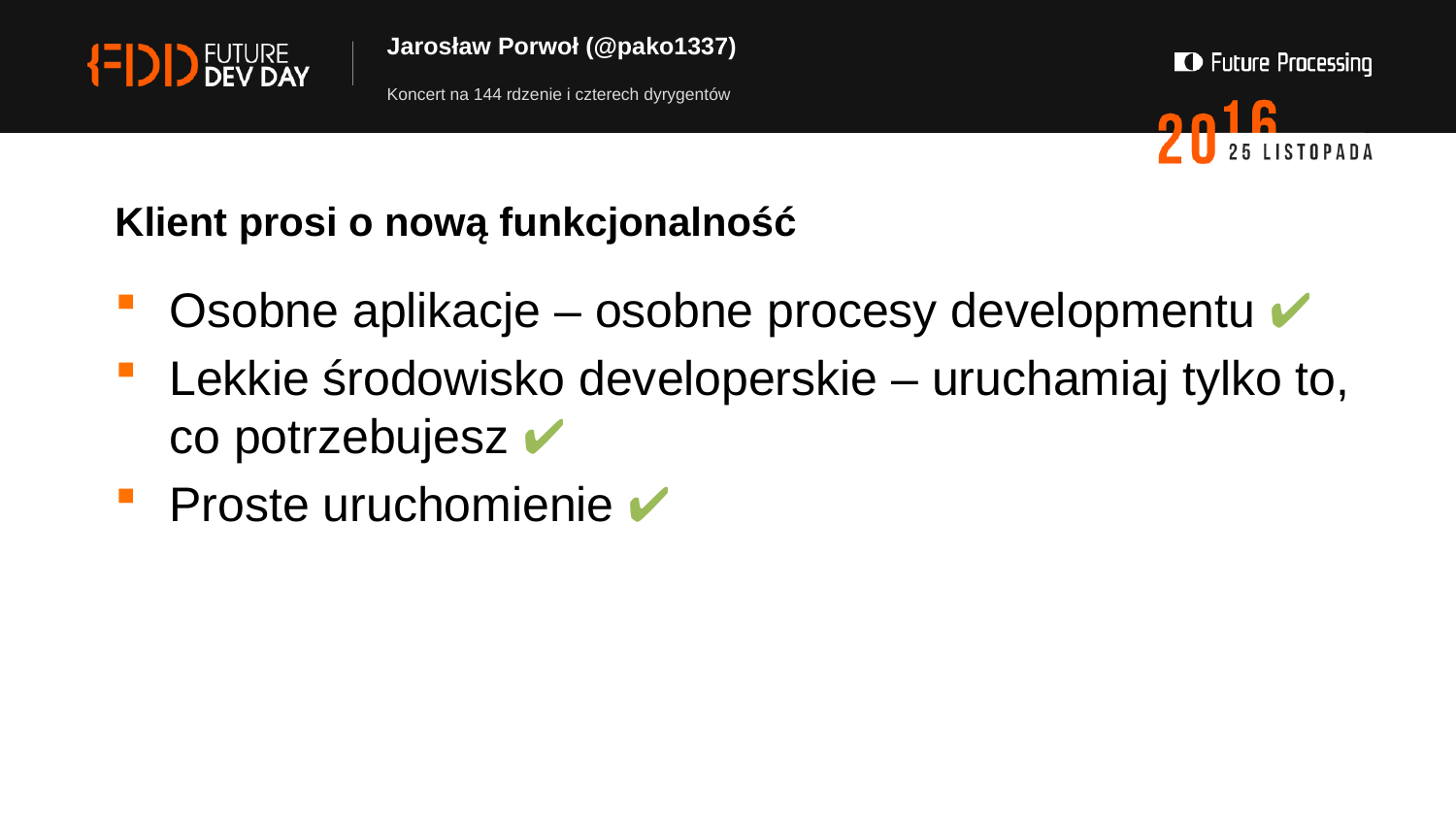

# Jarosław Porwoł (@pako1337)
Koncert na 144 rdzenie i czterech dyrygentów

Klient prosi o nową funkcjonalność
Osobne aplikacje – osobne procesy developmentu ✔
Lekkie środowisko developerskie – uruchamiaj tylko to, co potrzebujesz ✔
Proste uruchomienie ✔